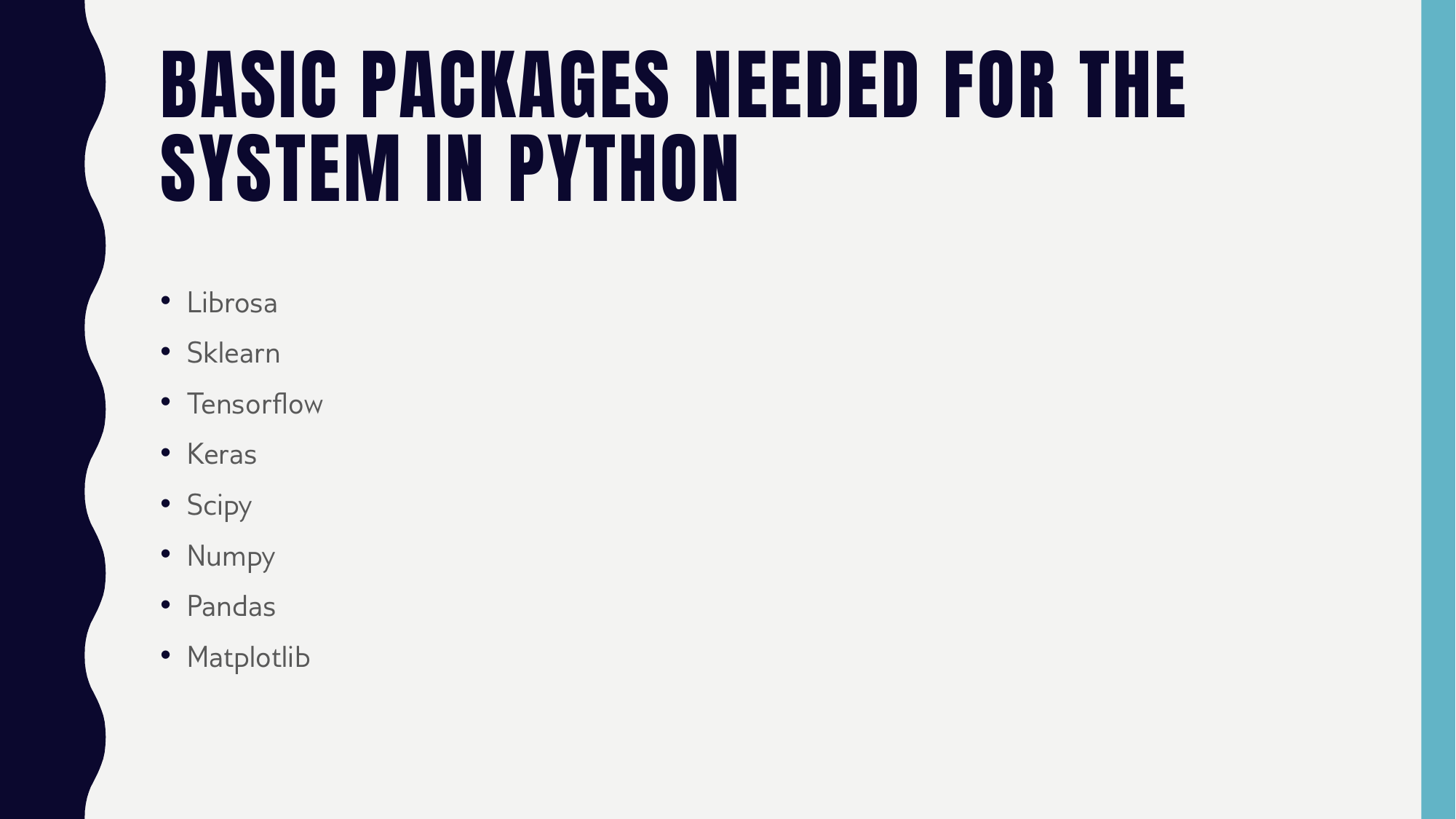

# Basic packages needed for the system in python
Librosa
Sklearn
Tensorflow
Keras
Scipy
Numpy
Pandas
Matplotlib